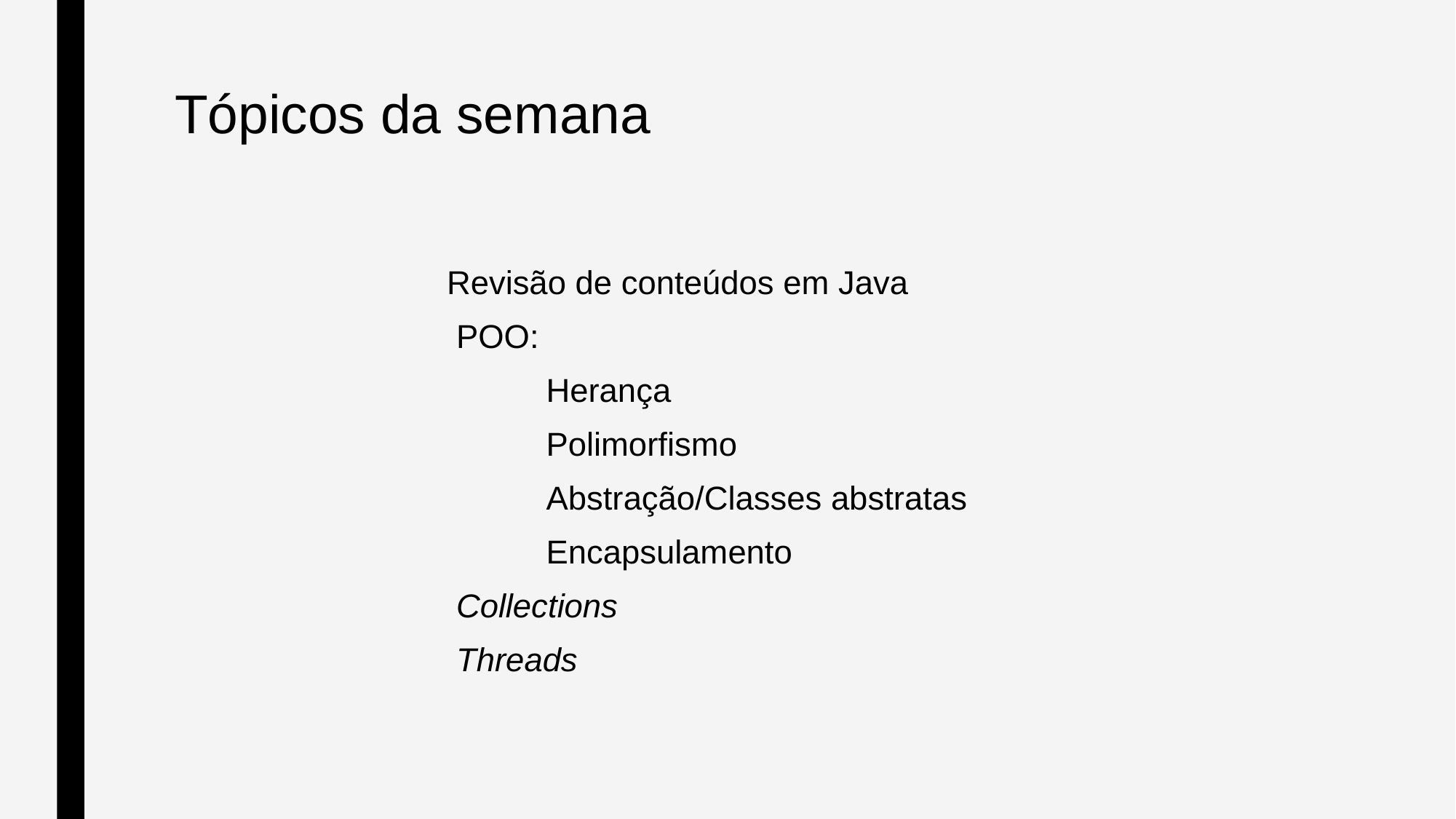

# Tópicos da semana
Revisão de conteúdos em Java
 POO:
	Herança
   	Polimorfismo
	Abstração/Classes abstratas
   	Encapsulamento
 Collections
 Threads